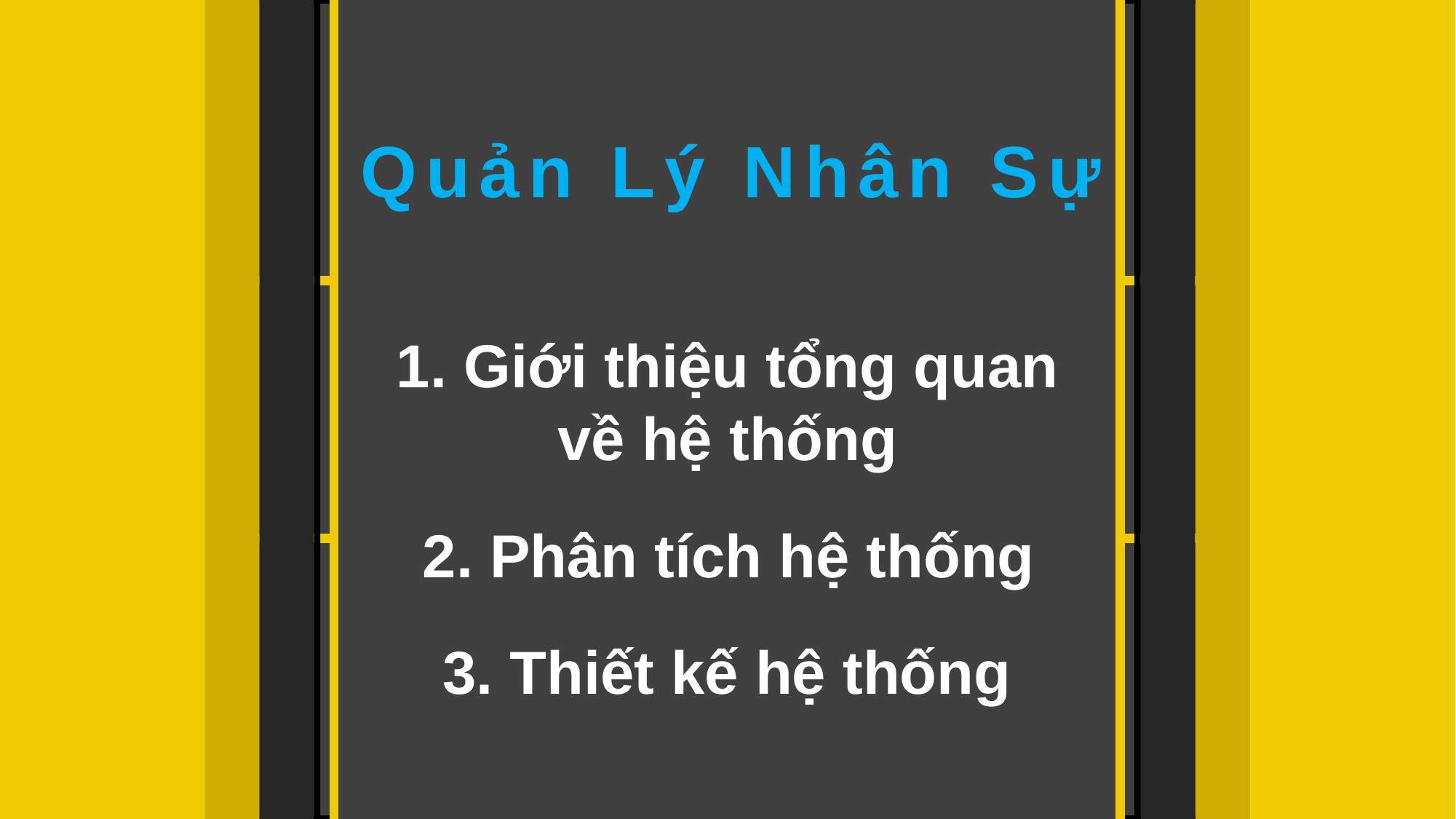

Quản Lý Nhân Sự
1. Giới thiệu tổng quan về hệ thống
2. Phân tích hệ thống
3. Thiết kế hệ thống